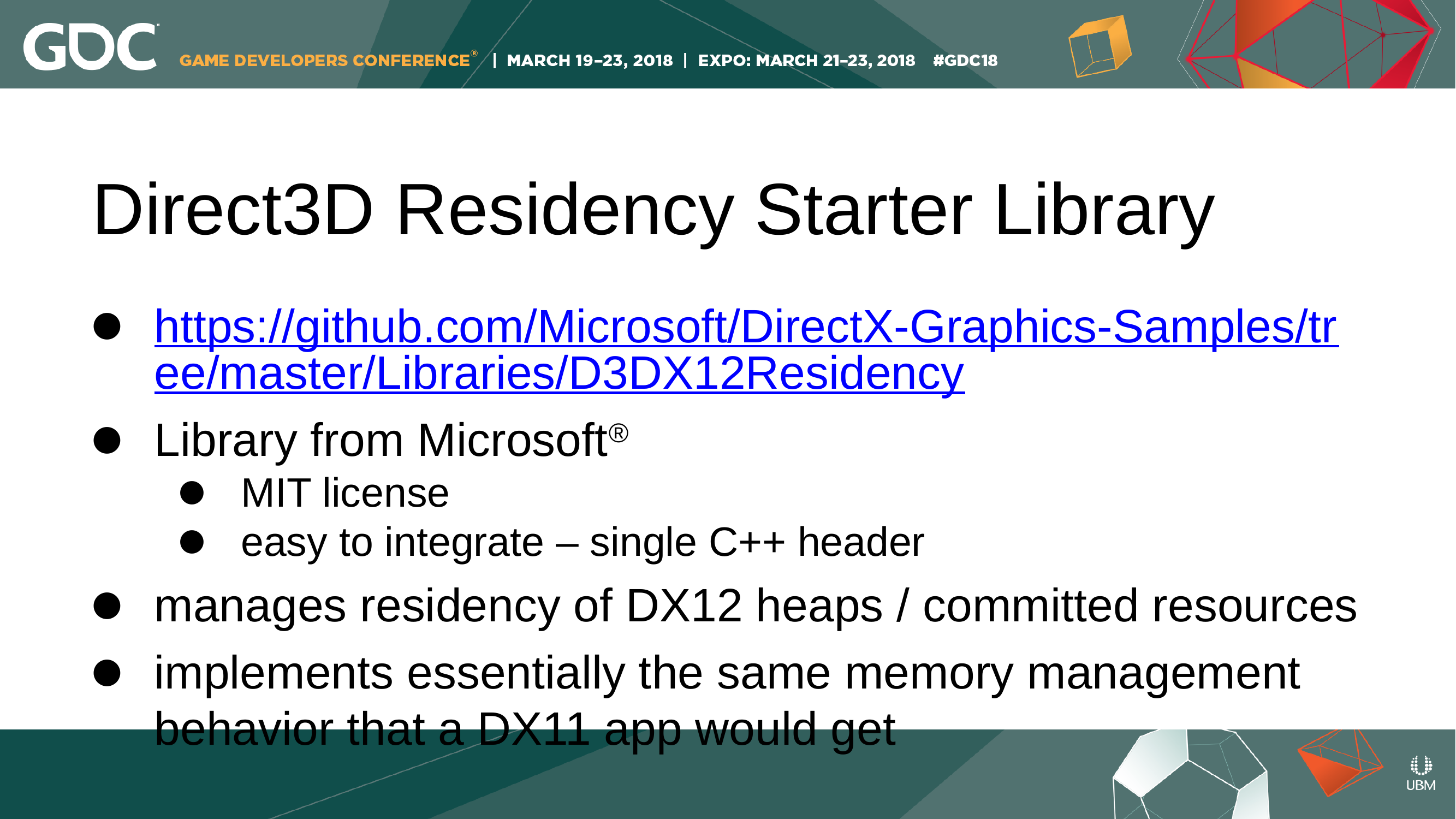

Direct3D Residency Starter Library
https://github.com/Microsoft/DirectX-Graphics-Samples/tree/master/Libraries/D3DX12Residency
Library from Microsoft®
MIT license
easy to integrate – single C++ header
manages residency of DX12 heaps / committed resources
implements essentially the same memory management behavior that a DX11 app would get